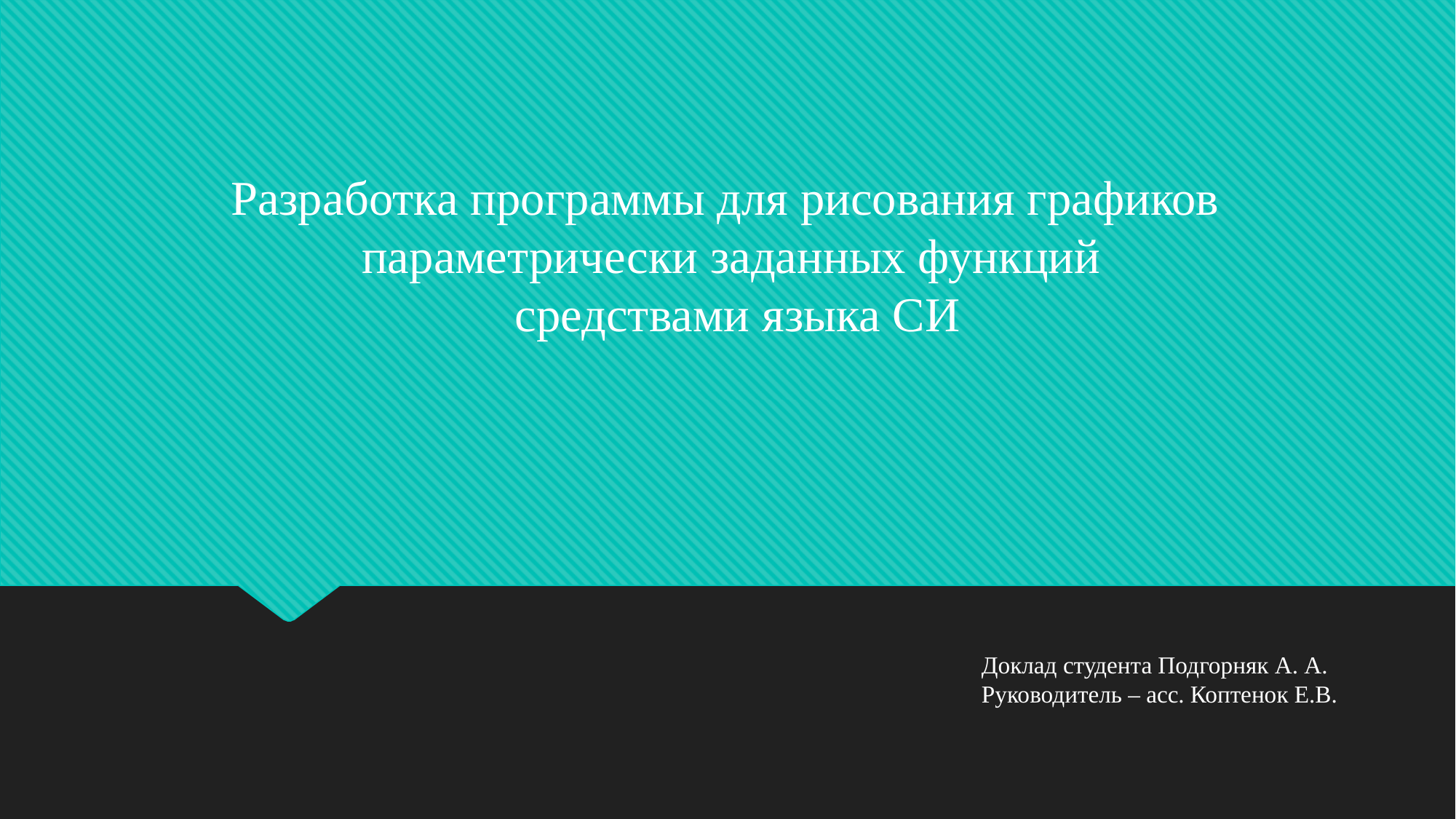

Разработка программы для рисования графиков
параметрически заданных функций
 средствами языка СИ
Доклад студента Подгорняк А. А.
Руководитель – асс. Коптенок Е.В.